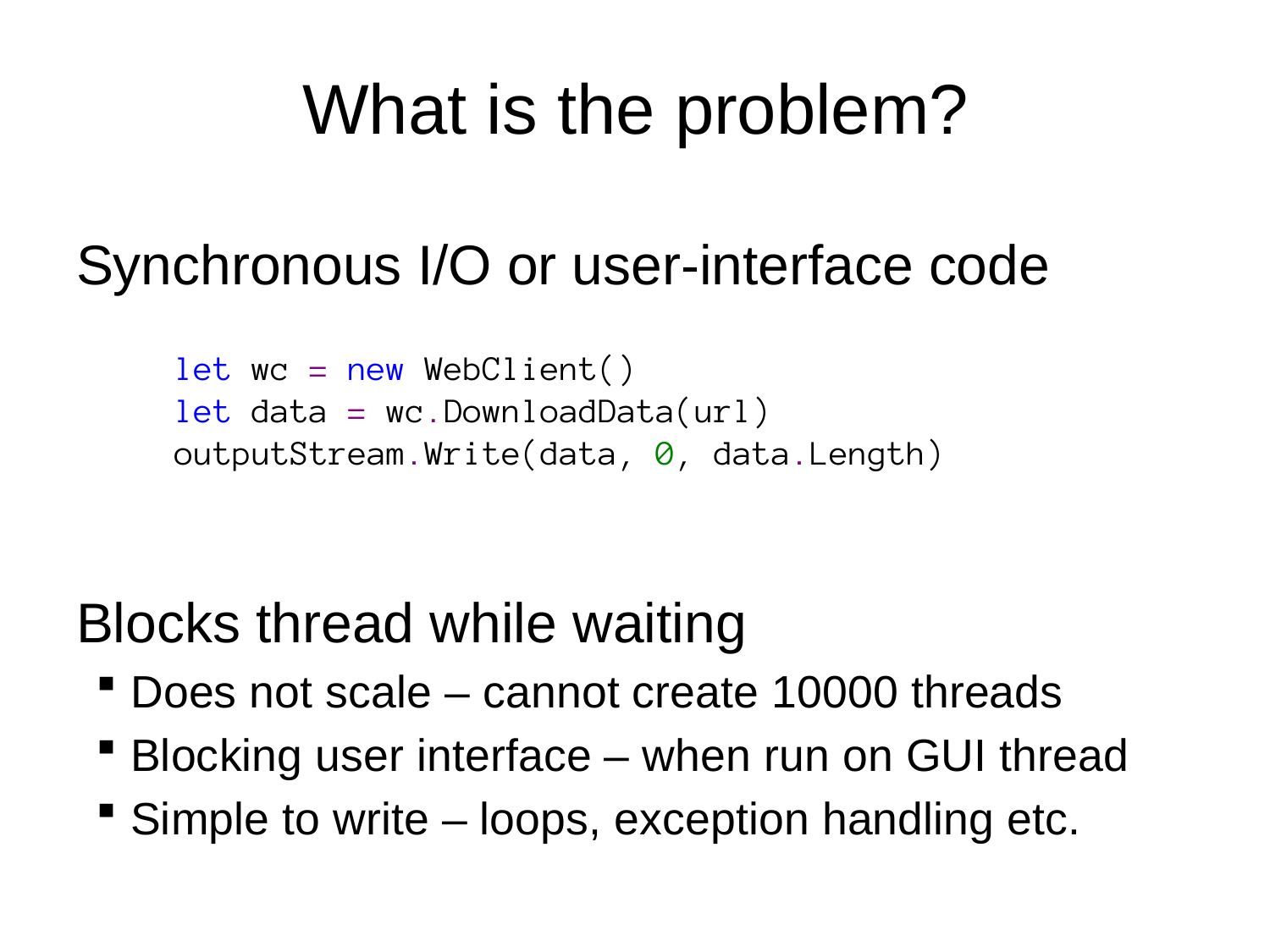

# What is the problem?
Synchronous I/O or user-interface code

Blocks thread while waiting
Does not scale – cannot create 10000 threads
Blocking user interface – when run on GUI thread
Simple to write – loops, exception handling etc.
let wc = new WebClient()
let data = wc.DownloadData(url)
outputStream.Write(data, 0, data.Length)